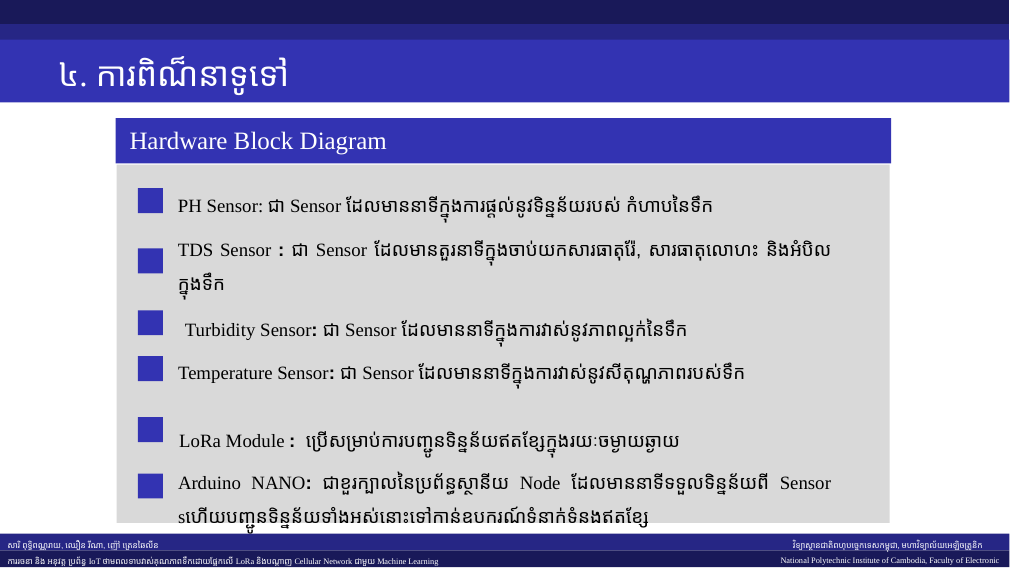

៤. ការពិណ៏នាទូទៅ
Hardware Block Diagram

PH Sensor: ជា Sensor ដែលមាននាទីក្នុងការផ្ដល់នូវទិន្នន័យរបស់ កំហាបនៃទឹក

TDS Sensor : ជា Sensor ដែលមានតួរនាទីក្នុងចាប់យកសារធាតុរ៉ែ, សារធាតុលោហះ និងអំបិលក្នុងទឹក

Turbidity Sensor: ជា Sensor ដែលមាននាទីក្នុងការវាស់នូវភាពល្អក់នៃទឹក

Temperature Sensor: ជា Sensor ដែលមាននាទីក្នុងការវាស់នូវសីតុណ្ហភាពរបស់ទឹក

LoRa Module :  ប្រើសម្រាប់ការបញ្ជូនទិន្នន័យឥតខ្សែក្នុងរយៈចម្ងាយឆ្ងាយ

Arduino NANO: ជាខួរក្បាលនៃប្រព័ន្ធស្ថានីយ Node ដែលមាននាទីទទួលទិន្នន័យពី Sensor sហើយបញ្ជូនទិន្នន័យទាំងអស់នោះទៅកាន់ឧបករណ៍ទំនាក់ទំនងឥតខ្សែ

សារិ ពុទ្ធិពណ្ណរាយ, ឈឿន រីណា, ញ៉ៅ ត្រេនឆៃលីន
វិទ្យាស្ថានជាតិពហុបច្ចេកទេសកម្ពុជា, មហាវិទ្យាល័យអេឡិចត្រូនិក

National Polytechnic Institute of Cambodia, Faculty of Electronic
ការរចនា និង អនុវត្ត ប្រព័ន្ធ IoT ថាមពលទាបវាស់គុណភាពទឹកដោយផ្អែកលើ LoRa និងបណ្ដាញ Cellular Network ជាមួយ Machine Learning